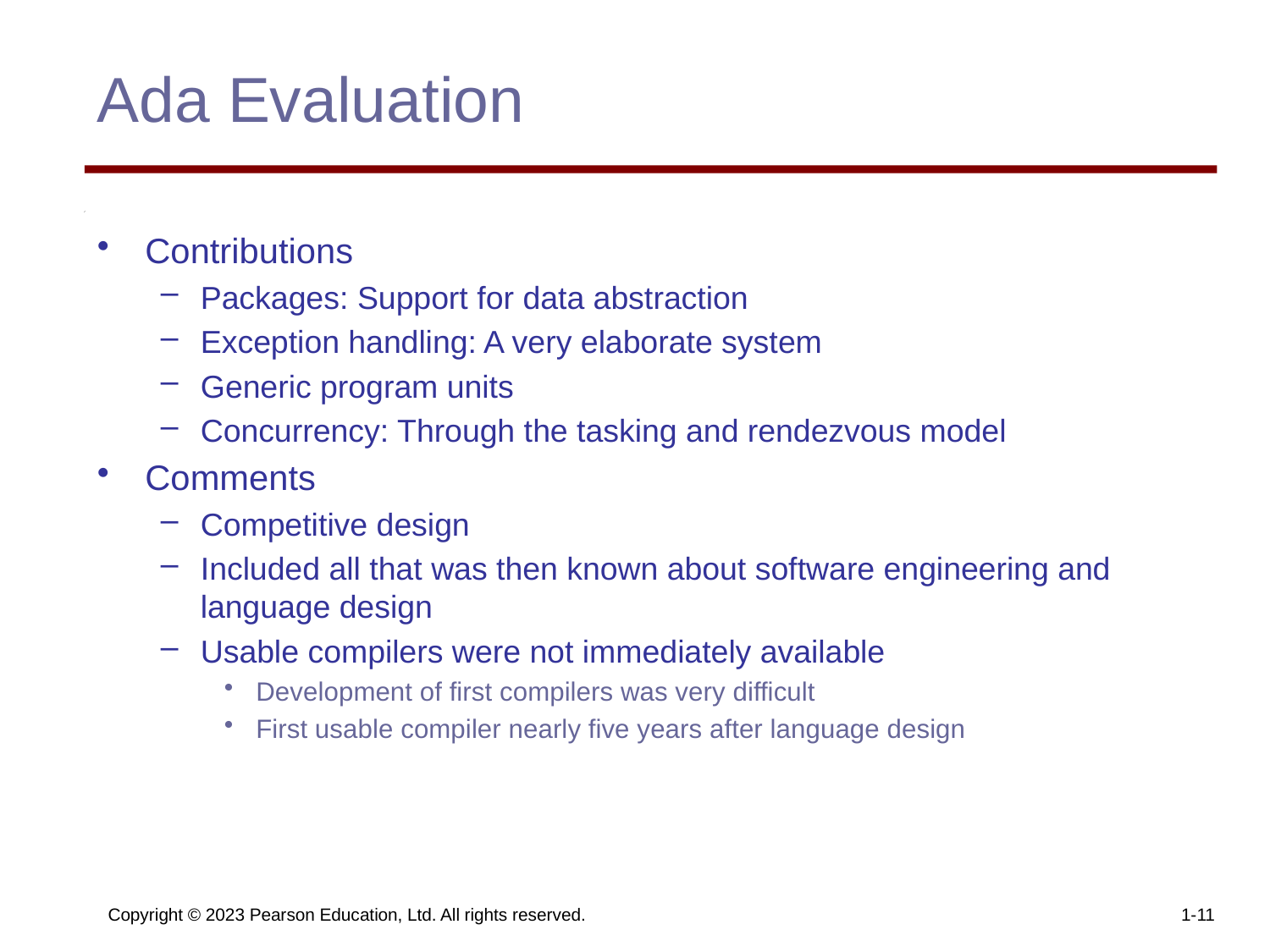

# Ada Evaluation
Contributions
Packages: Support for data abstraction
Exception handling: A very elaborate system
Generic program units
Concurrency: Through the tasking and rendezvous model
Comments
Competitive design
Included all that was then known about software engineering and language design
Usable compilers were not immediately available
Development of first compilers was very difficult
First usable compiler nearly five years after language design
Copyright © 2023 Pearson Education, Ltd. All rights reserved.
1-11